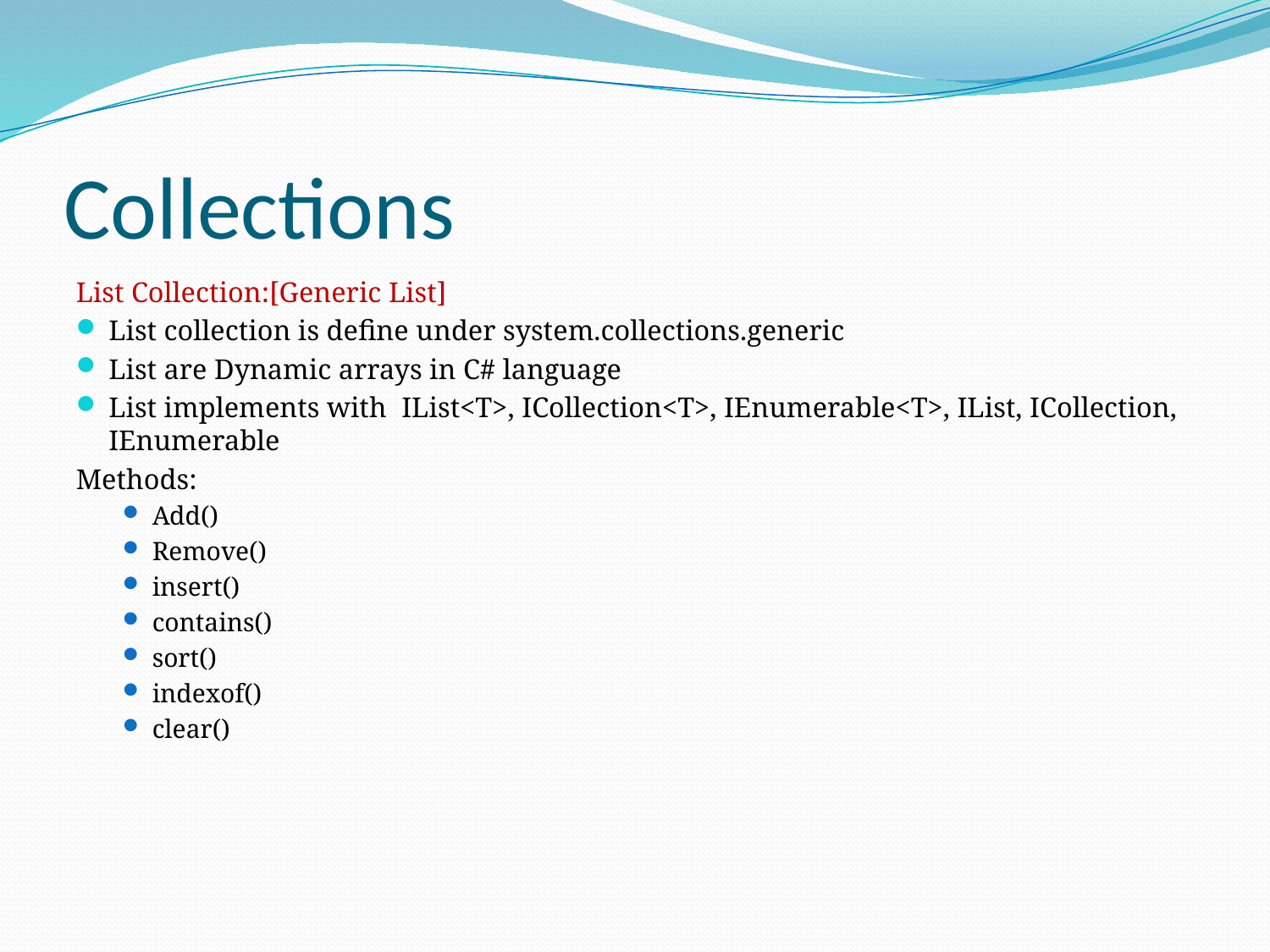

# Collections
List Collection:[Generic List]
List collection is define under system.collections.generic
List are Dynamic arrays in C# language
List implements with  IList<T>, ICollection<T>, IEnumerable<T>, IList, ICollection, IEnumerable
Methods:
Add()
Remove()
insert()
contains()
sort()
indexof()
clear()